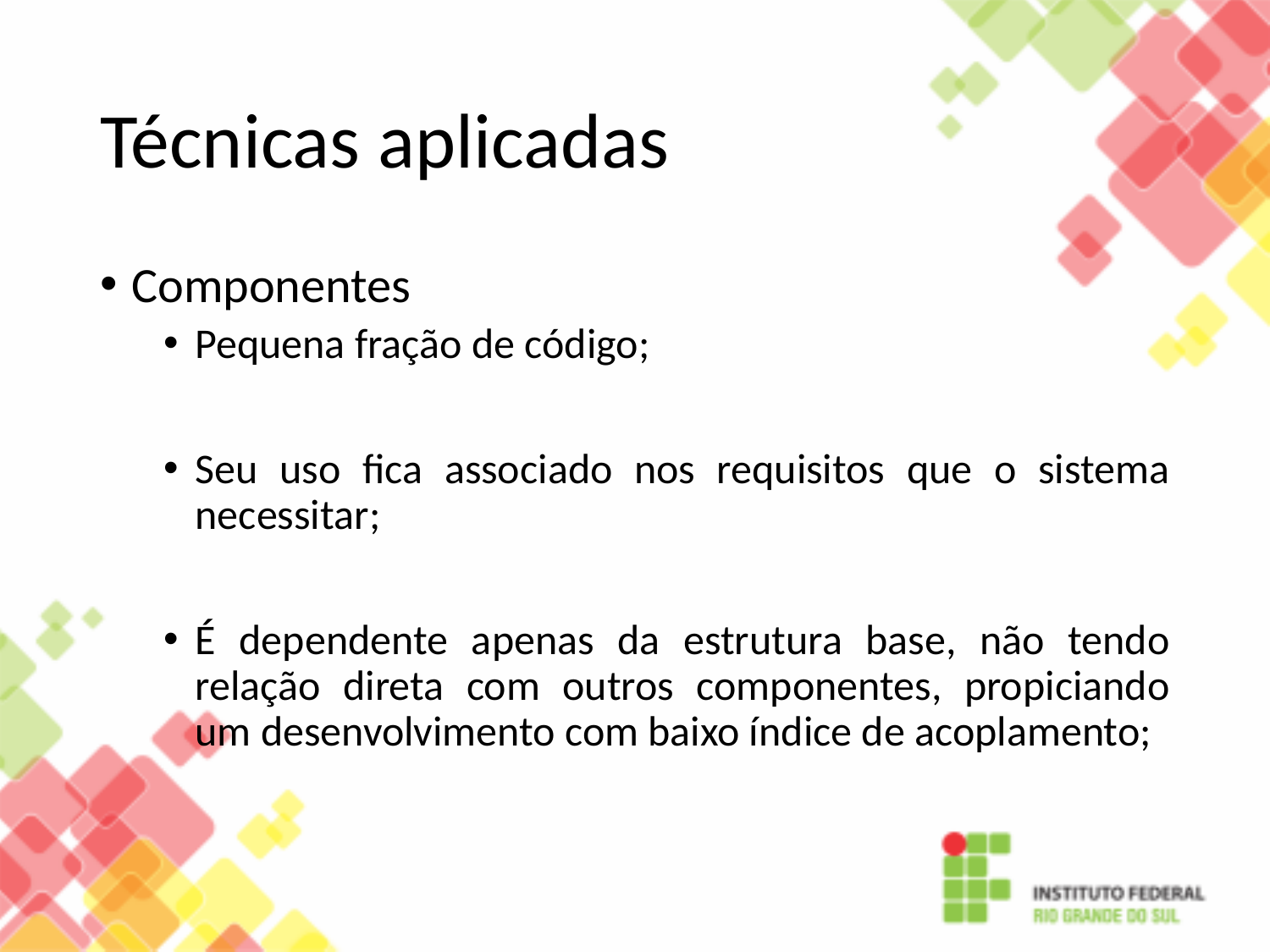

# Técnicas aplicadas
Componentes
Pequena fração de código;

Seu uso fica associado nos requisitos que o sistema necessitar;

É dependente apenas da estrutura base, não tendo relação direta com outros componentes, propiciando um desenvolvimento com baixo índice de acoplamento;